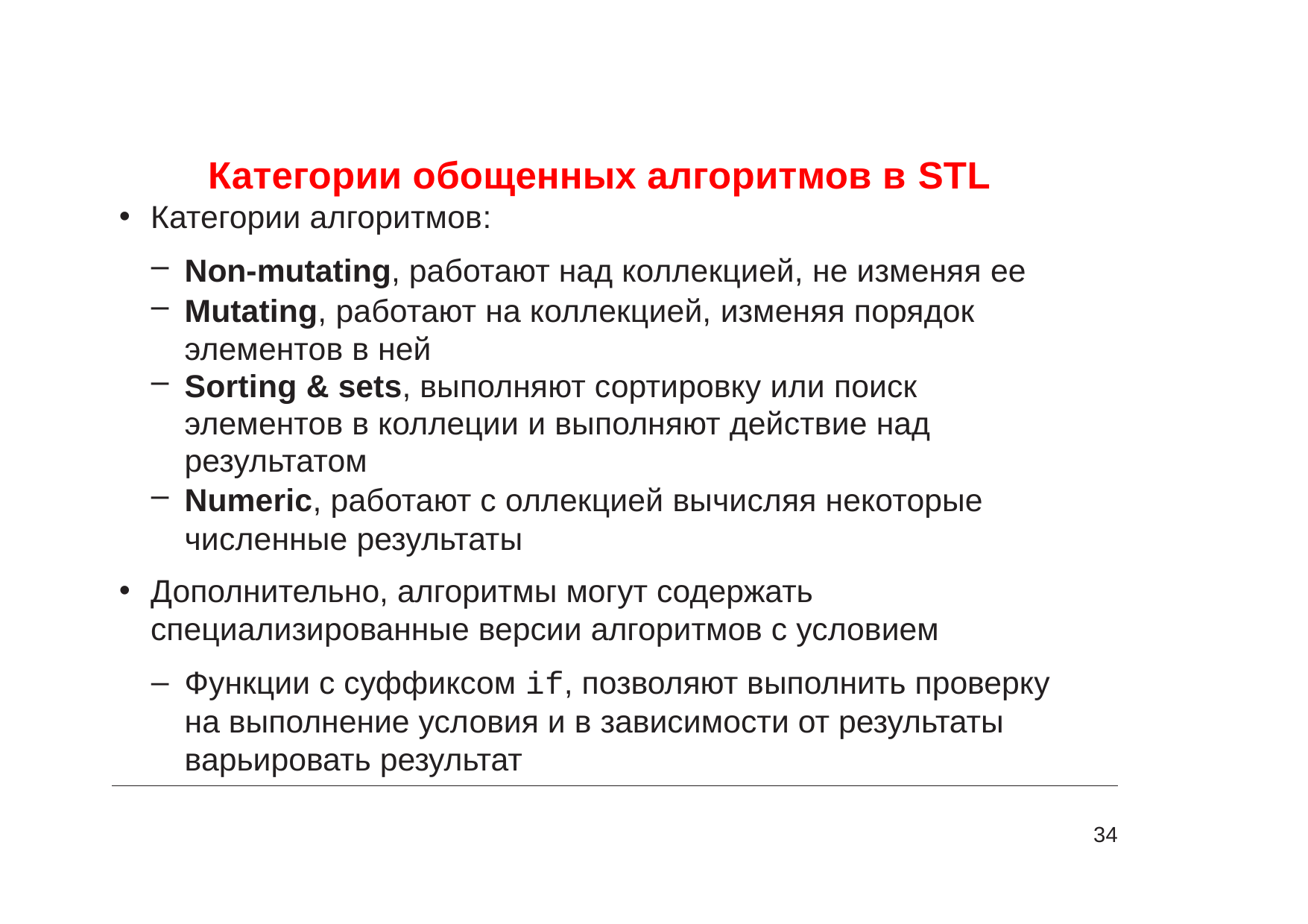

# Категории обощенных алгоритмов в STL
Категории алгоритмов:
Non-mutating, работают над коллекцией, не изменяя ее
Mutating, работают на коллекцией, изменяя порядок элементов в ней
Sorting & sets, выполняют сортировку или поиск элементов в коллеции и выполняют действие над результатом
Numeric, работают с оллекцией вычисляя некоторые численные результаты
Дополнительно, алгоритмы могут содержать специализированные версии алгоритмов с условием
Функции с суффиксом if, позволяют выполнить проверку на выполнение условия и в зависимости от результаты варьировать результат

34